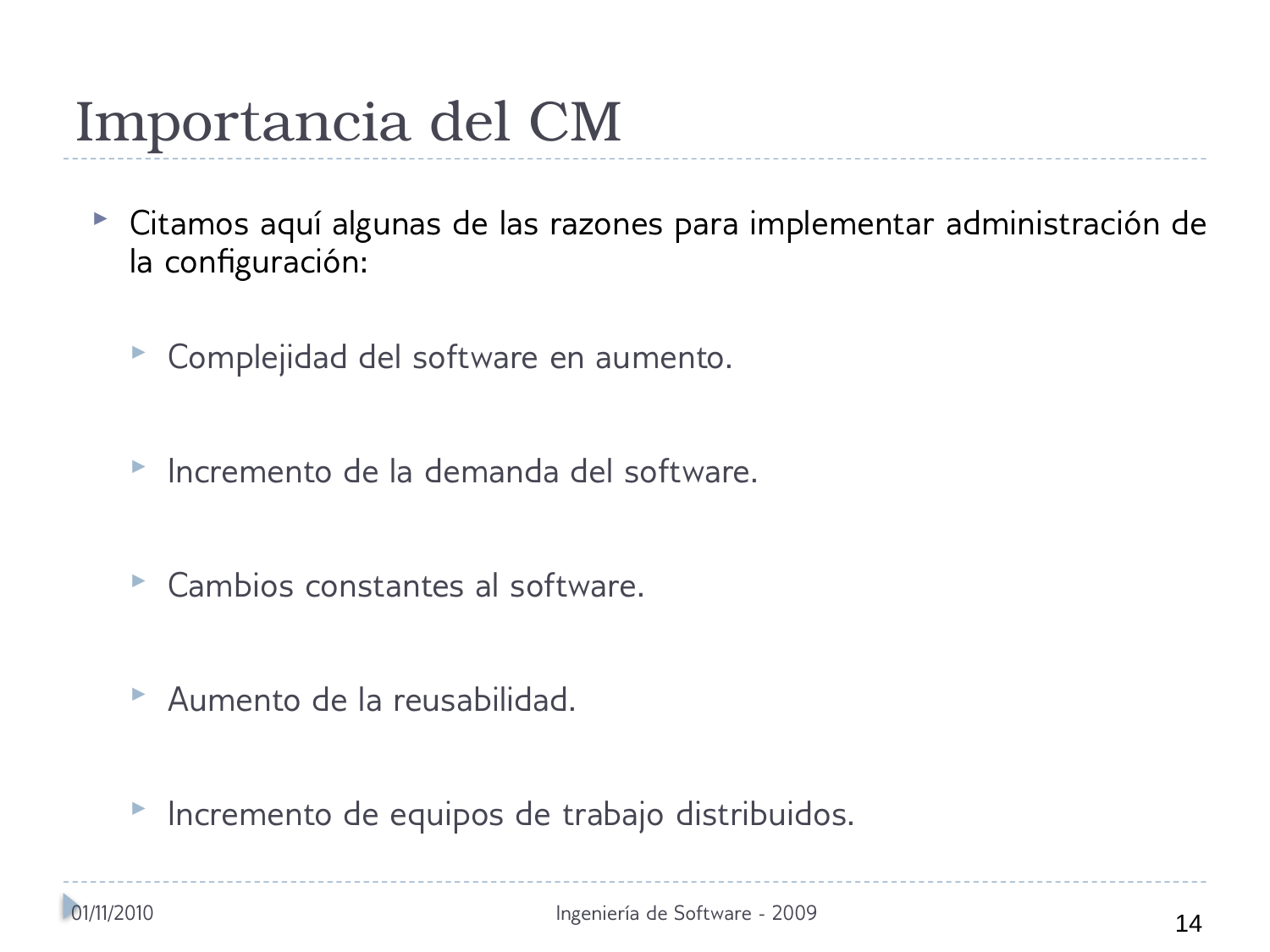

# Importancia del CM
Citamos aquí algunas de las razones para implementar administración de la configuración:

Complejidad del software en aumento.

Incremento de la demanda del software.

Cambios constantes al software.

Aumento de la reusabilidad.

Incremento de equipos de trabajo distribuidos.

01/11/2010
Ingeniería de Software - 2009
14